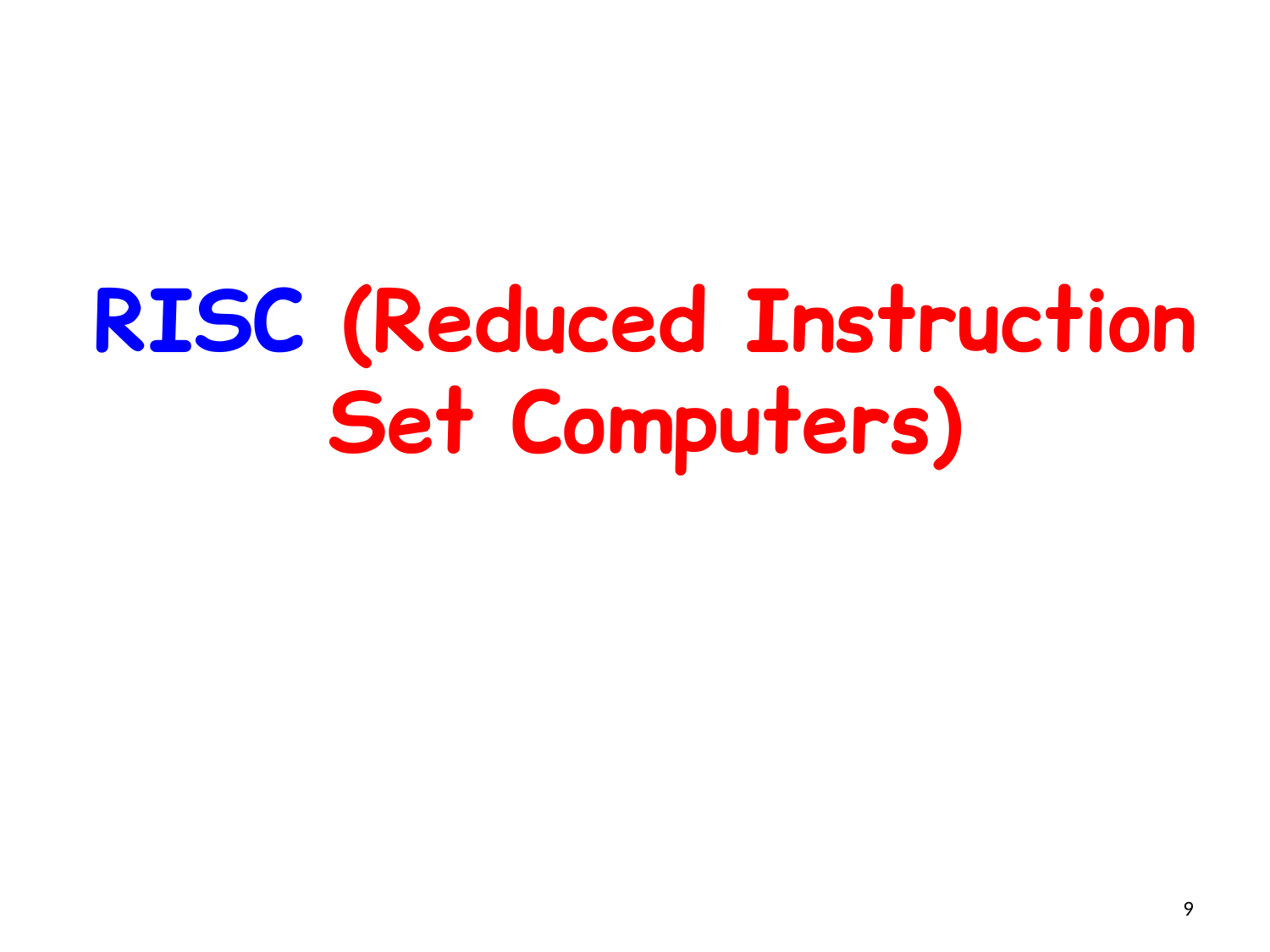

# RISC (Reduced Instruction Set Computers)
9